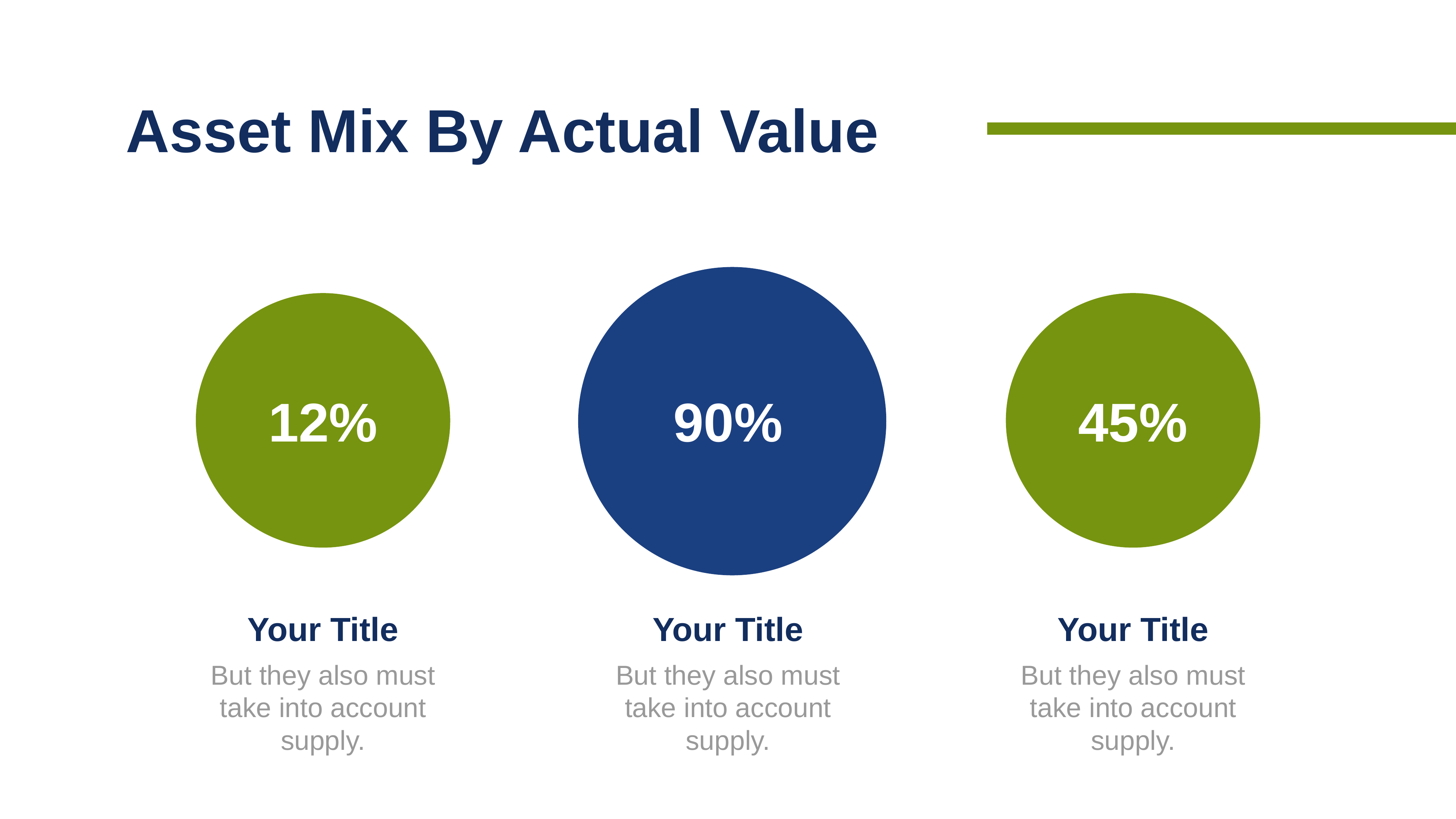

Asset Mix By Actual Value

12%
90%
45%
Your Title
But they also must take into account supply.
Your Title
But they also must take into account supply.
Your Title
But they also must take into account supply.